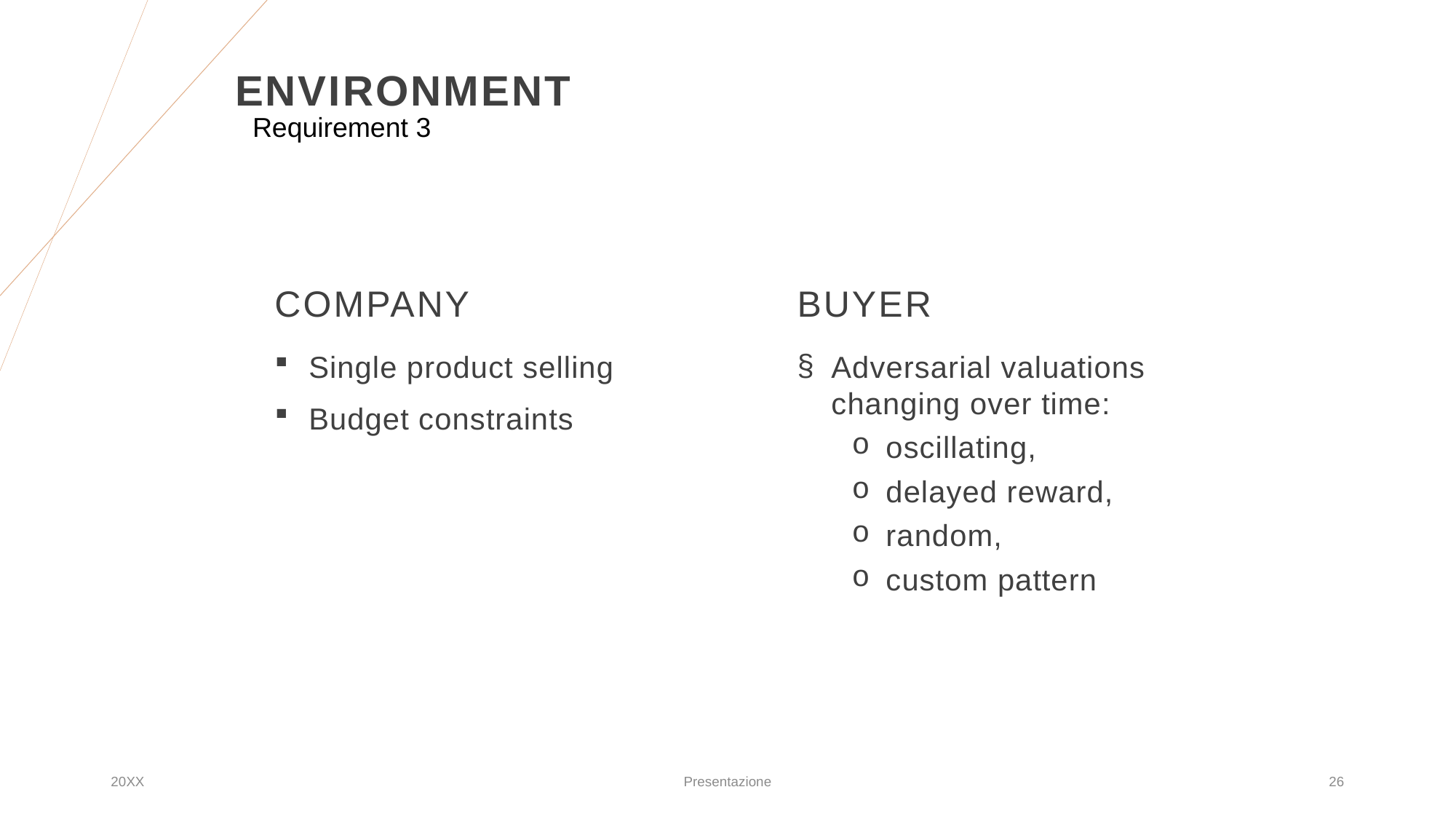

# Environment
Requirement 3
Company
Buyer
Adversarial valuations changing over time:
oscillating,
delayed reward,
random,
custom pattern
Single product selling
Budget constraints

20XX
Presentazione
26